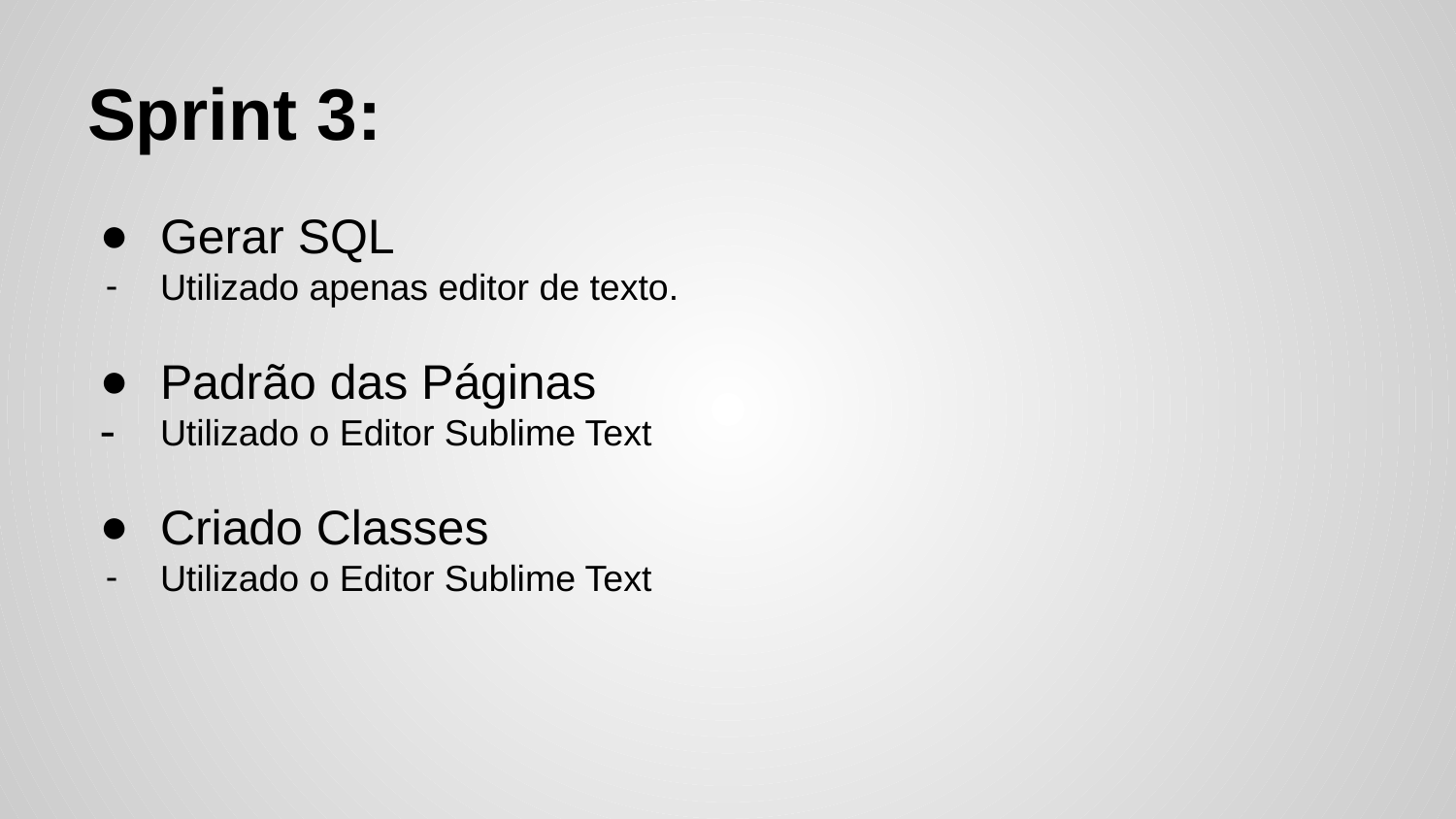

# Sprint 3:
Gerar SQL
Utilizado apenas editor de texto.

Padrão das Páginas
Utilizado o Editor Sublime Text

Criado Classes
Utilizado o Editor Sublime Text